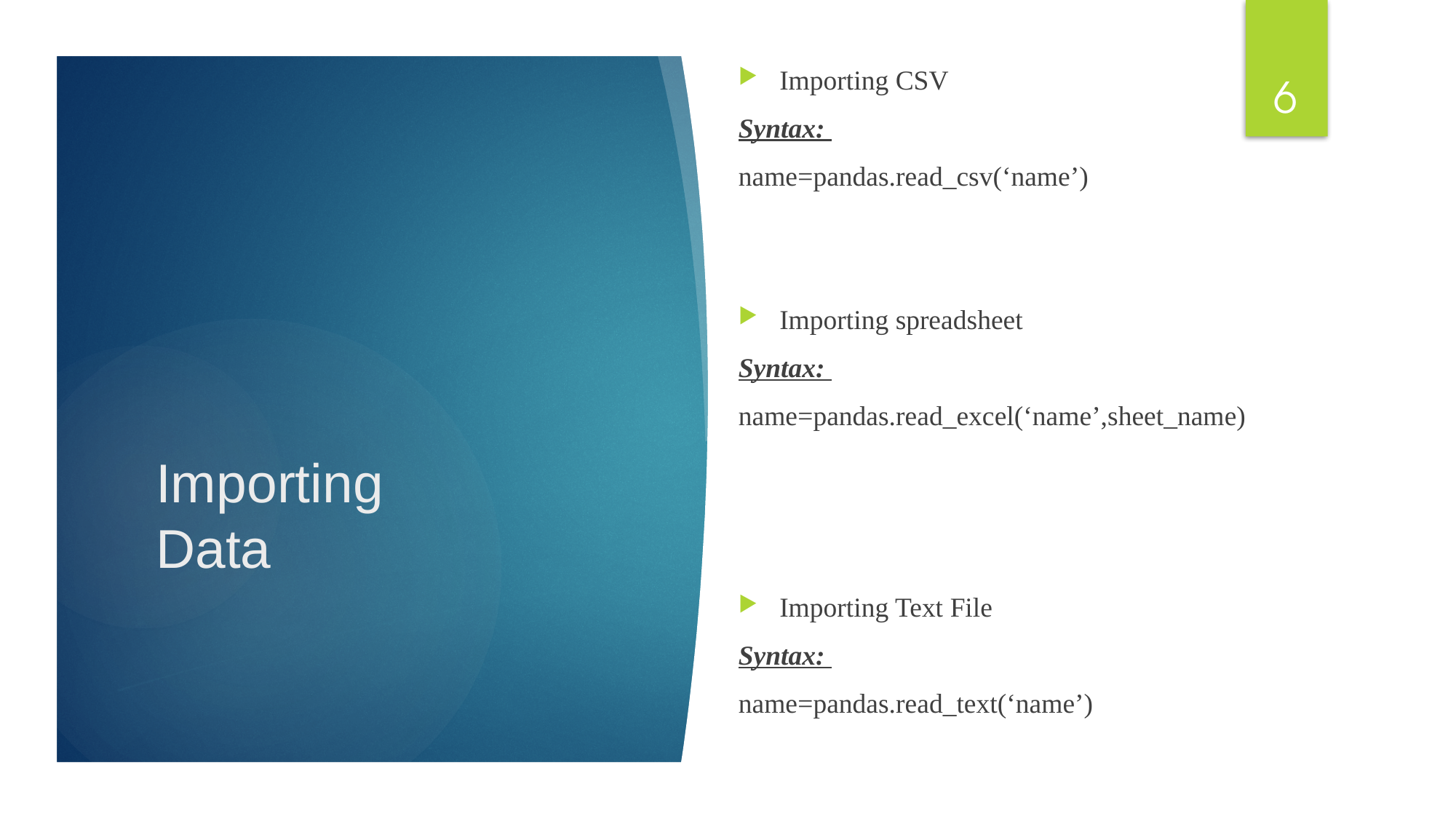

6
Importing CSV
Syntax:
name=pandas.read_csv(‘name’)

Importing spreadsheet
Syntax:
name=pandas.read_excel(‘name’,sheet_name)

Importing Text File
Syntax:
name=pandas.read_text(‘name’)

# Importing Data